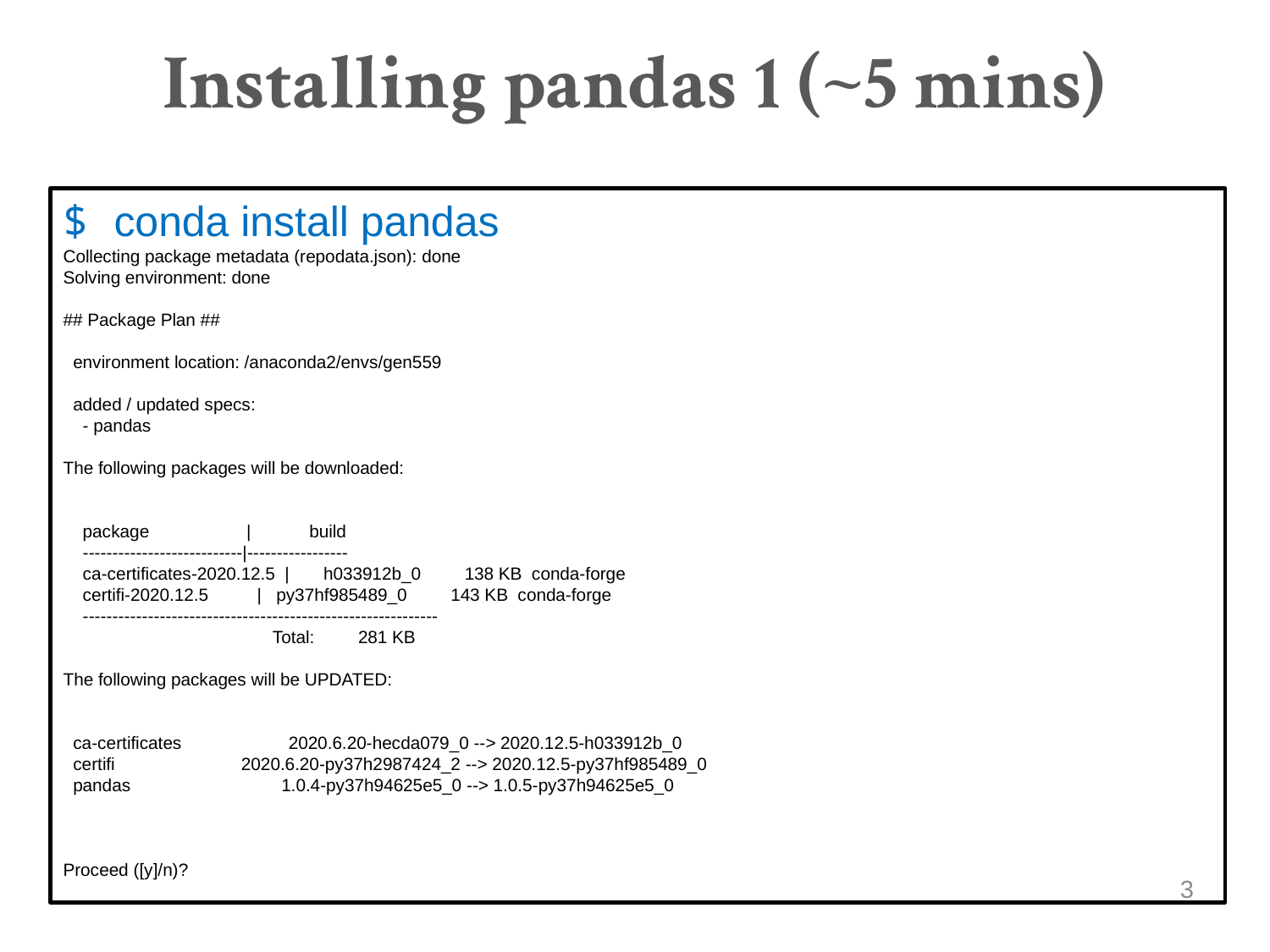

Installing pandas 1 (~5 mins)
$ conda install pandas
Collecting package metadata (repodata.json): done
Solving environment: done
## Package Plan ##

  environment location: /anaconda2/envs/gen559

  added / updated specs:
    - pandas

The following packages will be downloaded:

    package                    |            build
    ---------------------------|-----------------
    ca-certificates-2020.12.5  |       h033912b_0         138 KB  conda-forge
    certifi-2020.12.5          |   py37hf985489_0         143 KB  conda-forge
    ------------------------------------------------------------
                                           Total:         281 KB

The following packages will be UPDATED:

  ca-certificates                      2020.6.20-hecda079_0 --> 2020.12.5-h033912b_0
  certifi                          2020.6.20-py37h2987424_2 --> 2020.12.5-py37hf985489_0
  pandas                               1.0.4-py37h94625e5_0 --> 1.0.5-py37h94625e5_0

Proceed ([y]/n)?

3